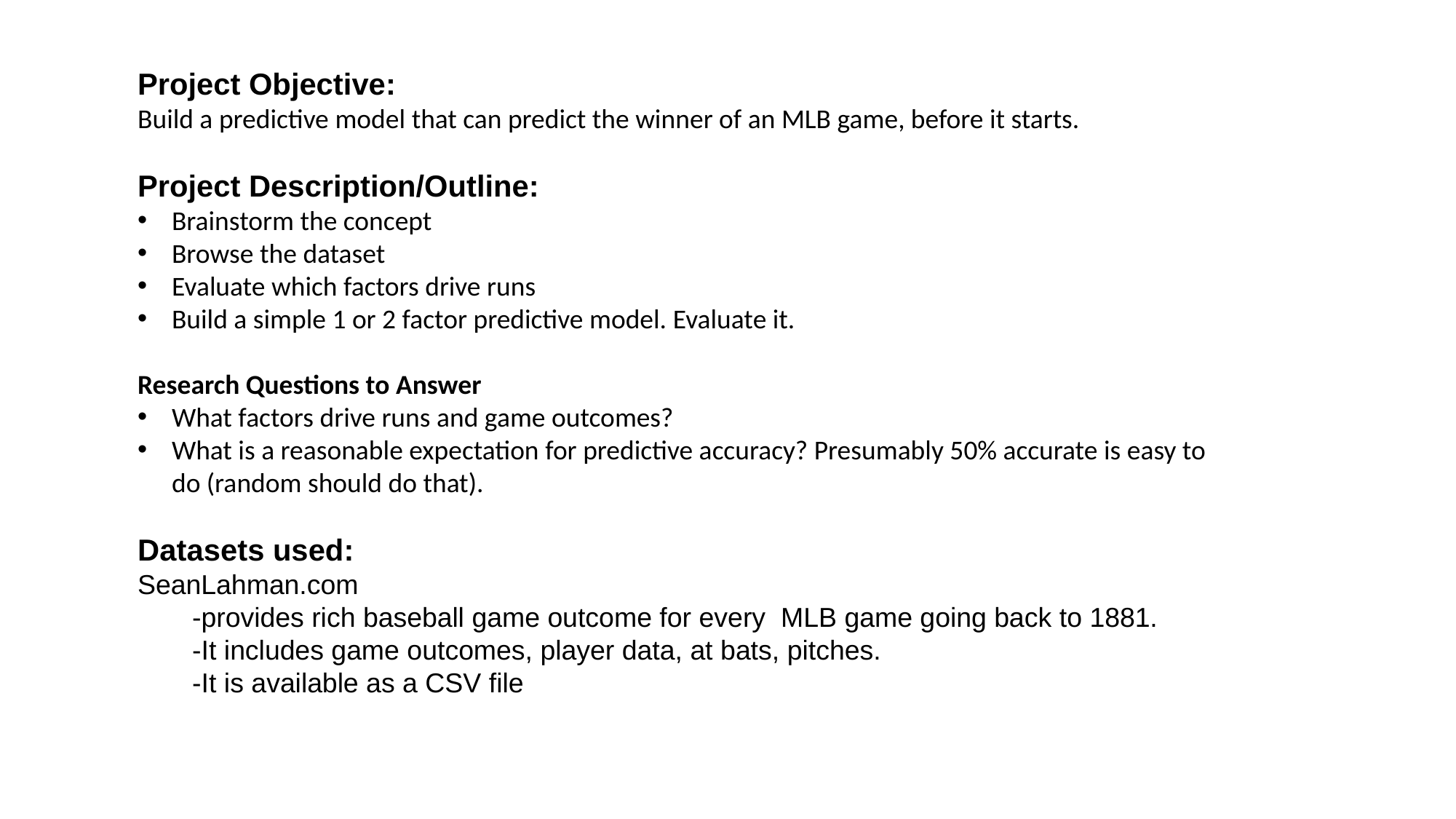

Project Objective:
Build a predictive model that can predict the winner of an MLB game, before it starts.

Project Description/Outline:
Brainstorm the concept
Browse the dataset
Evaluate which factors drive runs
Build a simple 1 or 2 factor predictive model. Evaluate it.

Research Questions to Answer
What factors drive runs and game outcomes?
What is a reasonable expectation for predictive accuracy? Presumably 50% accurate is easy to do (random should do that).

Datasets used:
SeanLahman.com
-provides rich baseball game outcome for every  MLB game going back to 1881.
-It includes game outcomes, player data, at bats, pitches.
-It is available as a CSV file